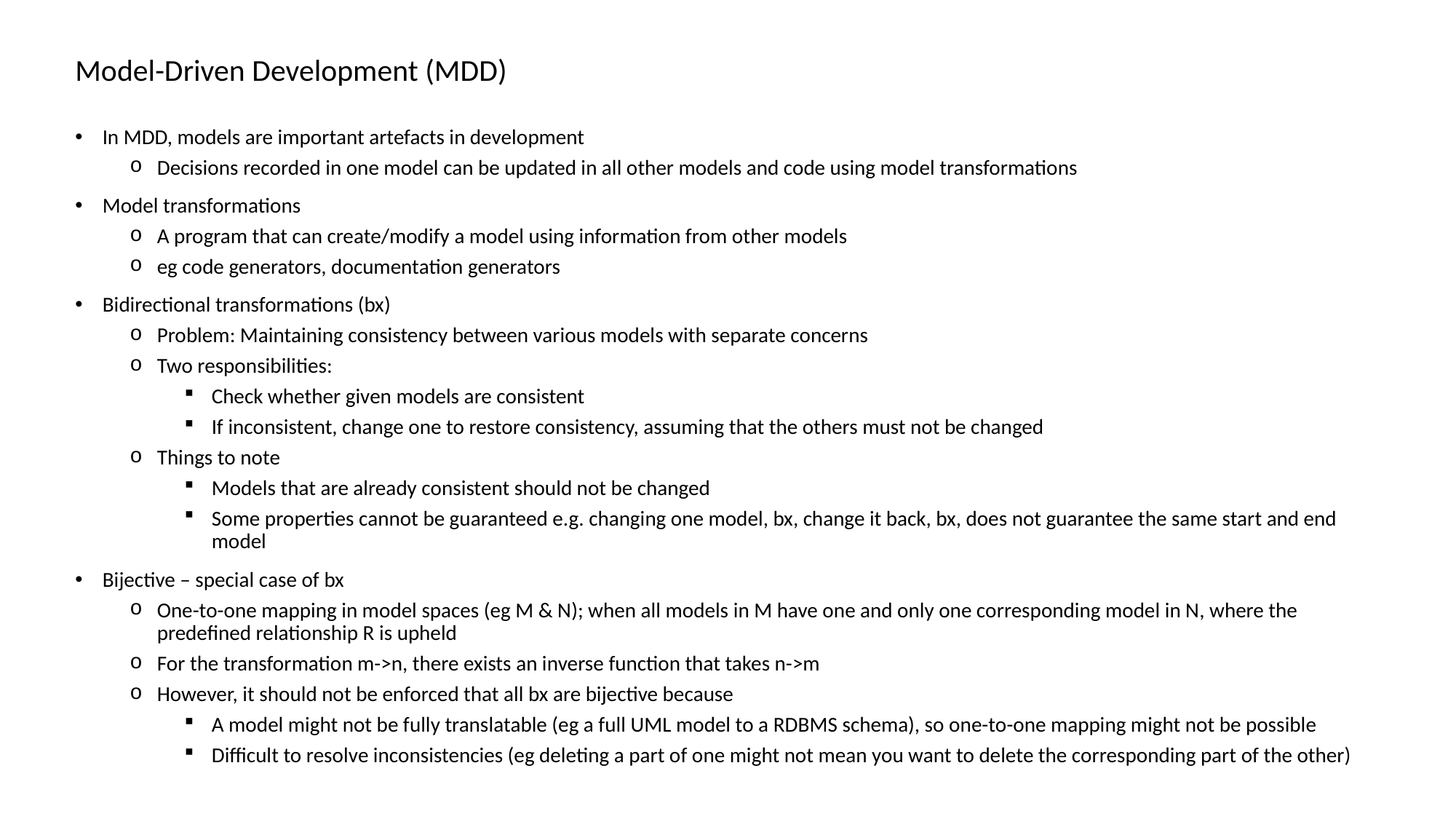

# Model-Driven Development (MDD)
In MDD, models are important artefacts in development
Decisions recorded in one model can be updated in all other models and code using model transformations
Model transformations
A program that can create/modify a model using information from other models
eg code generators, documentation generators
Bidirectional transformations (bx)
Problem: Maintaining consistency between various models with separate concerns
Two responsibilities:
Check whether given models are consistent
If inconsistent, change one to restore consistency, assuming that the others must not be changed
Things to note
Models that are already consistent should not be changed
Some properties cannot be guaranteed e.g. changing one model, bx, change it back, bx, does not guarantee the same start and end model
Bijective – special case of bx
One-to-one mapping in model spaces (eg M & N); when all models in M have one and only one corresponding model in N, where the predefined relationship R is upheld
For the transformation m->n, there exists an inverse function that takes n->m
However, it should not be enforced that all bx are bijective because
A model might not be fully translatable (eg a full UML model to a RDBMS schema), so one-to-one mapping might not be possible
Difficult to resolve inconsistencies (eg deleting a part of one might not mean you want to delete the corresponding part of the other)